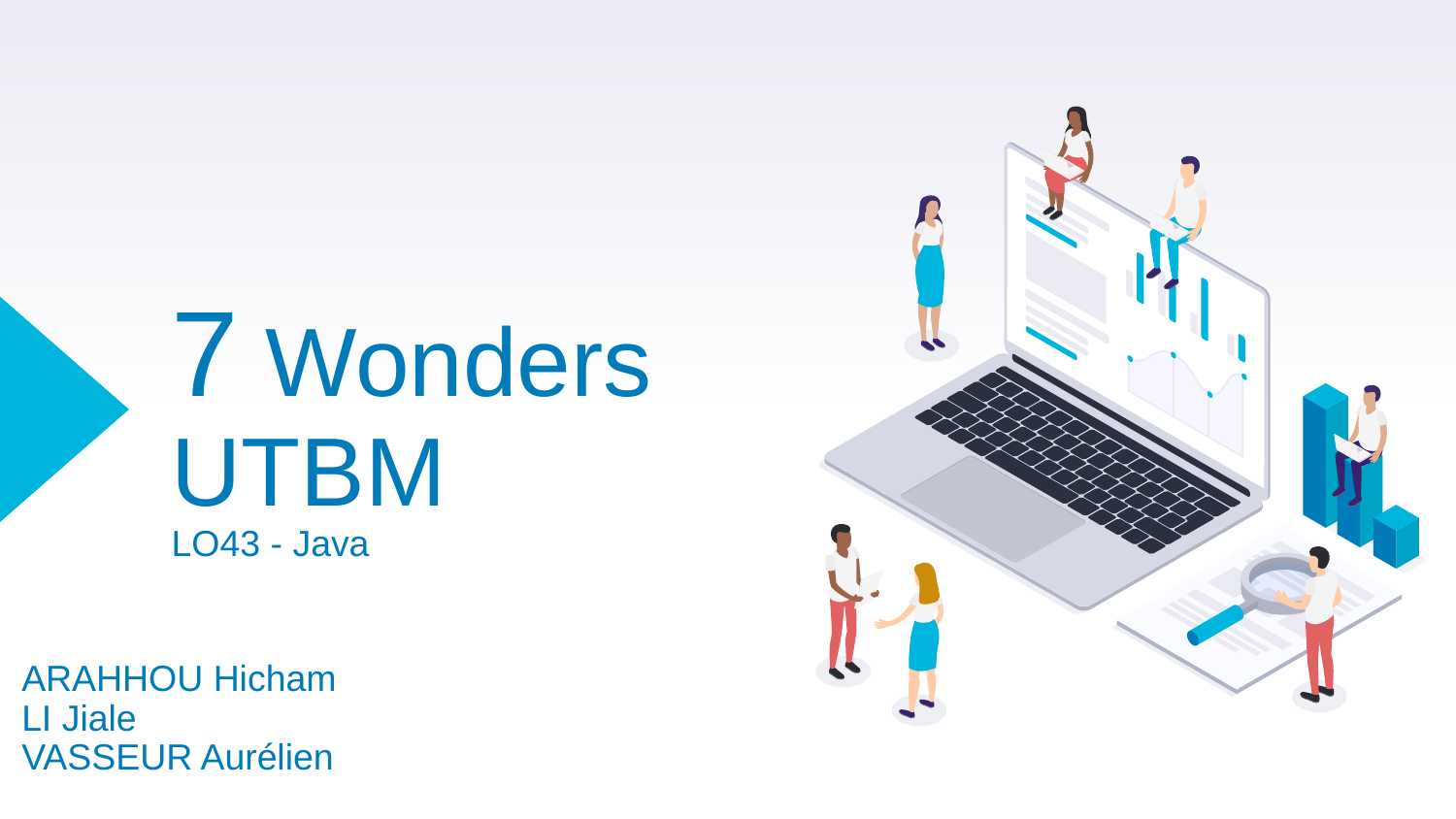

# 7 Wonders UTBM
LO43 - Java
ARAHHOU Hicham
LI Jiale
VASSEUR Aurélien